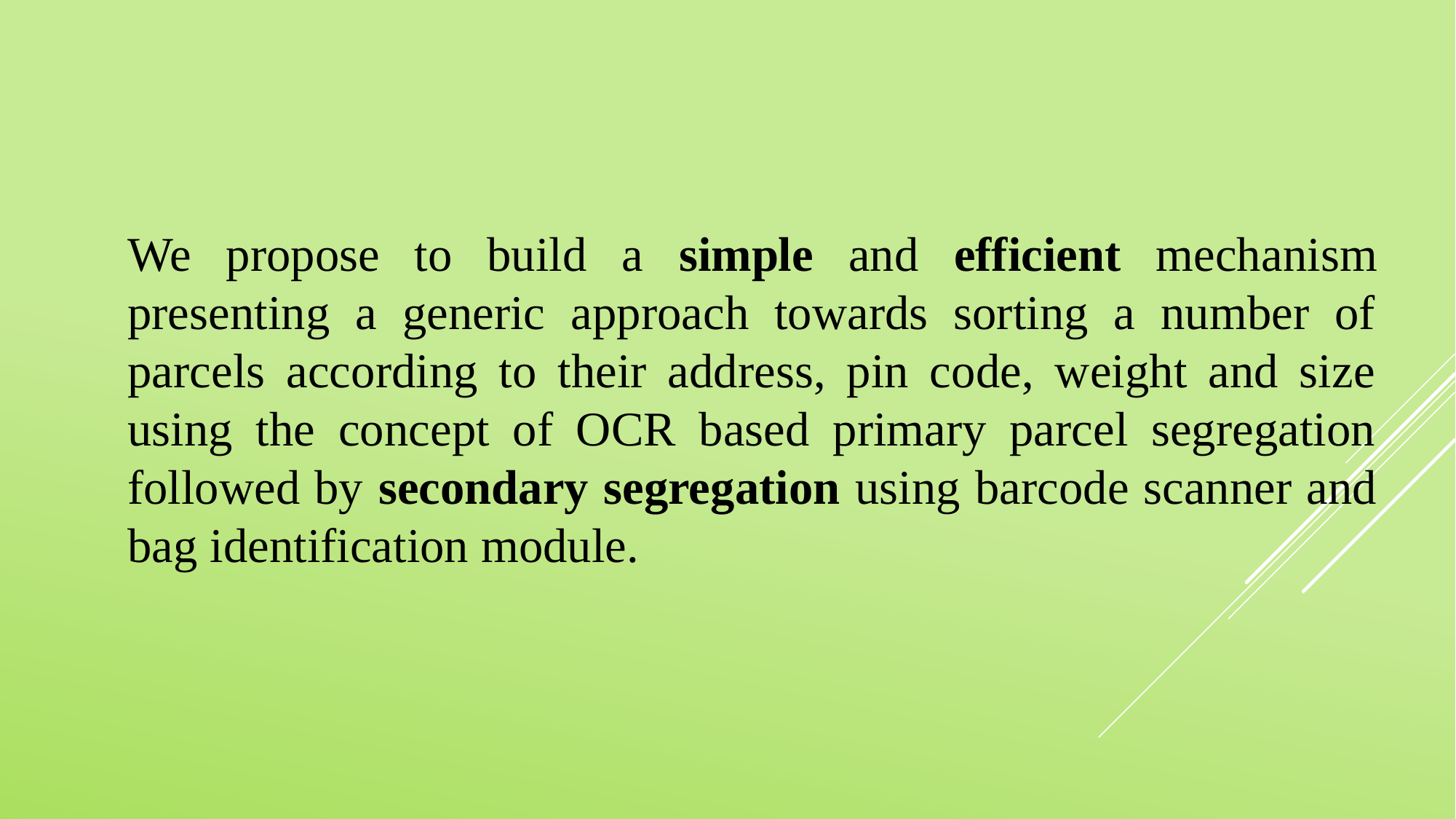

We propose to build a simple and efficient mechanism presenting a generic approach towards sorting a number of parcels according to their address, pin code, weight and size using the concept of OCR based primary parcel segregation followed by secondary segregation using barcode scanner and bag identification module.